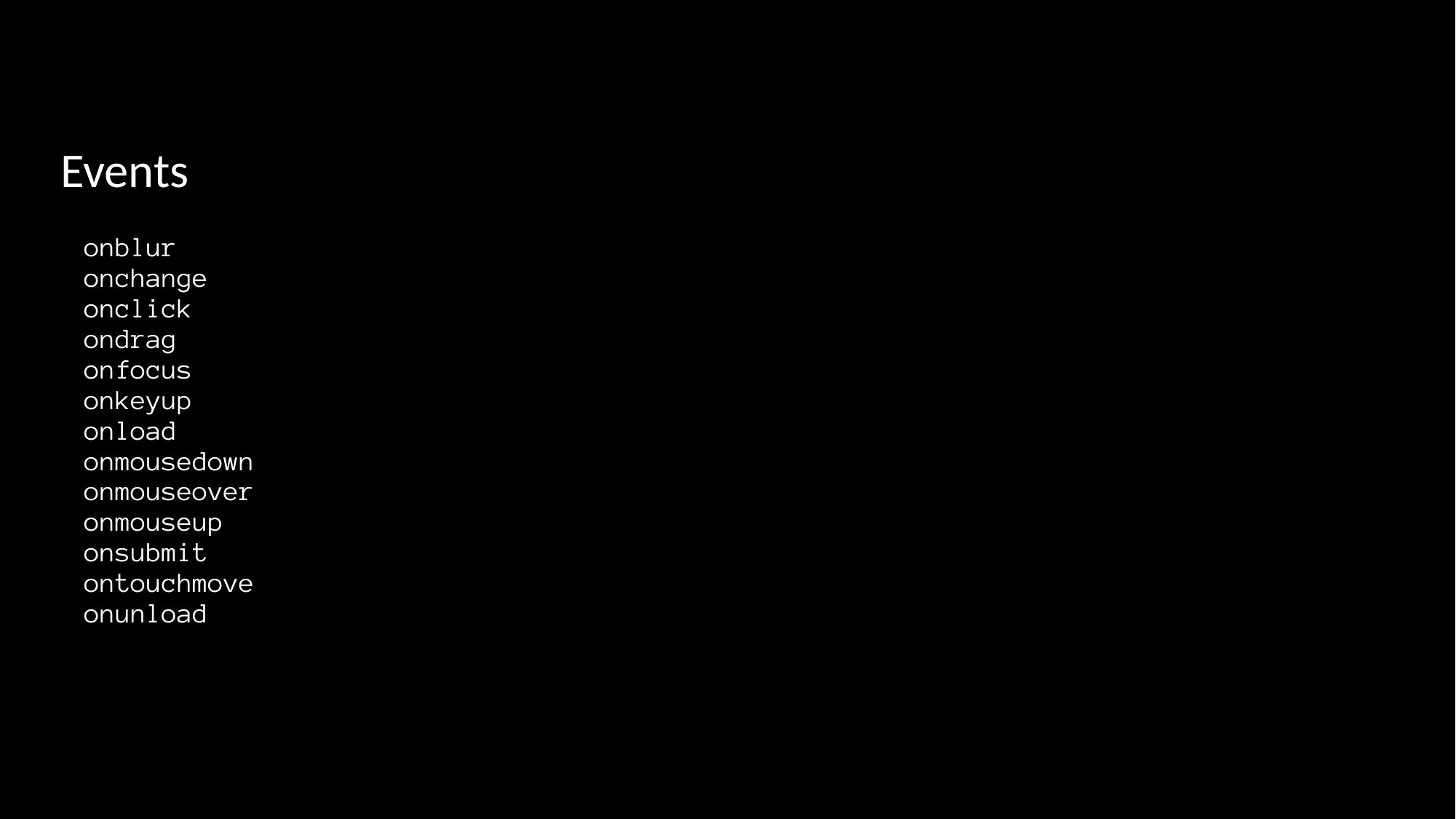

# Events
onblur
onchange
onclick
ondrag
onfocus
onkeyup
onload
onmousedown
onmouseover
onmouseup
onsubmit
ontouchmove
onunload